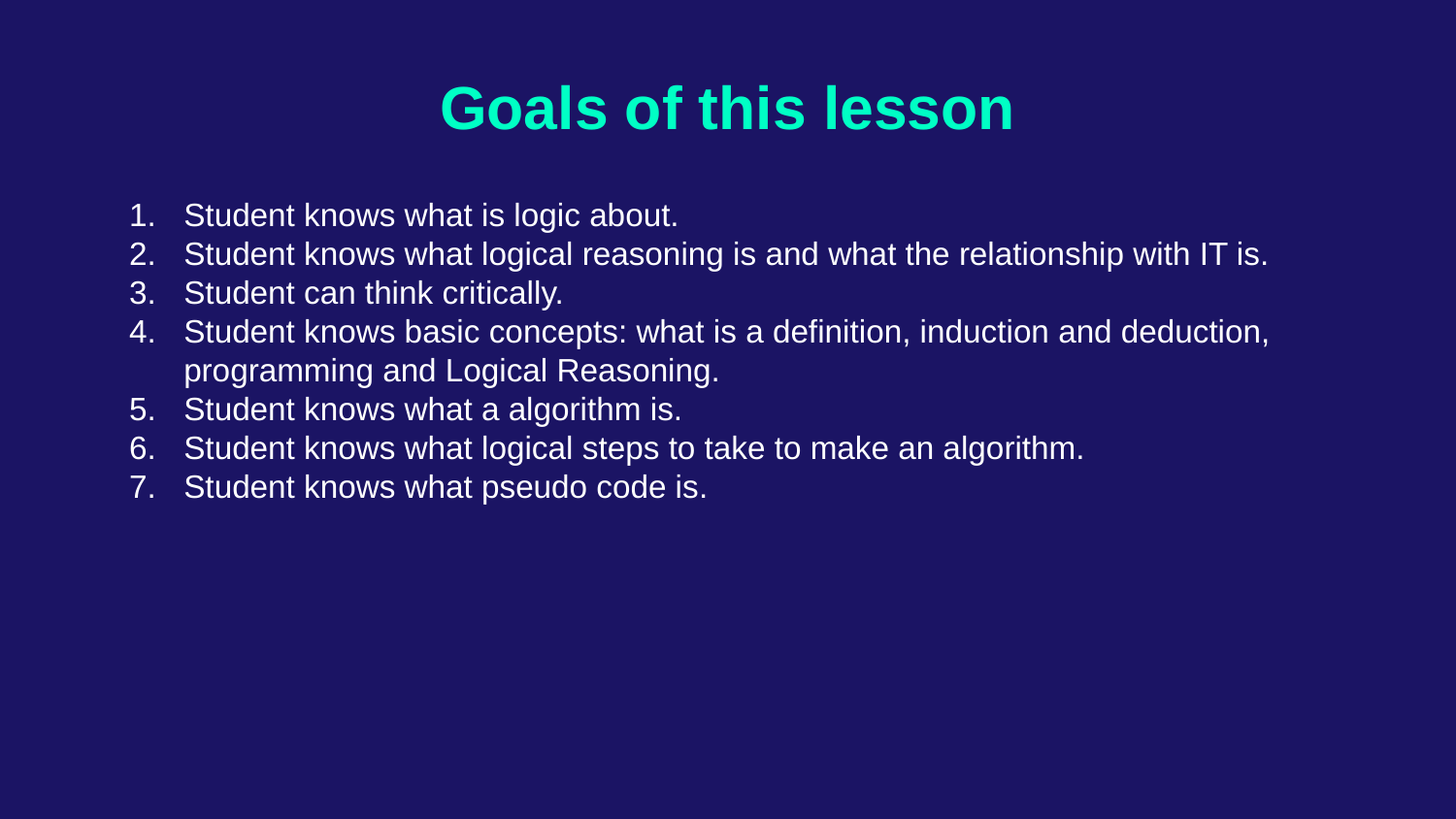

# Goals of this lesson
Student knows what is logic about.
Student knows what logical reasoning is and what the relationship with IT is.
Student can think critically.
Student knows basic concepts: what is a definition, induction and deduction, programming and Logical Reasoning.
Student knows what a algorithm is.
Student knows what logical steps to take to make an algorithm.
Student knows what pseudo code is.